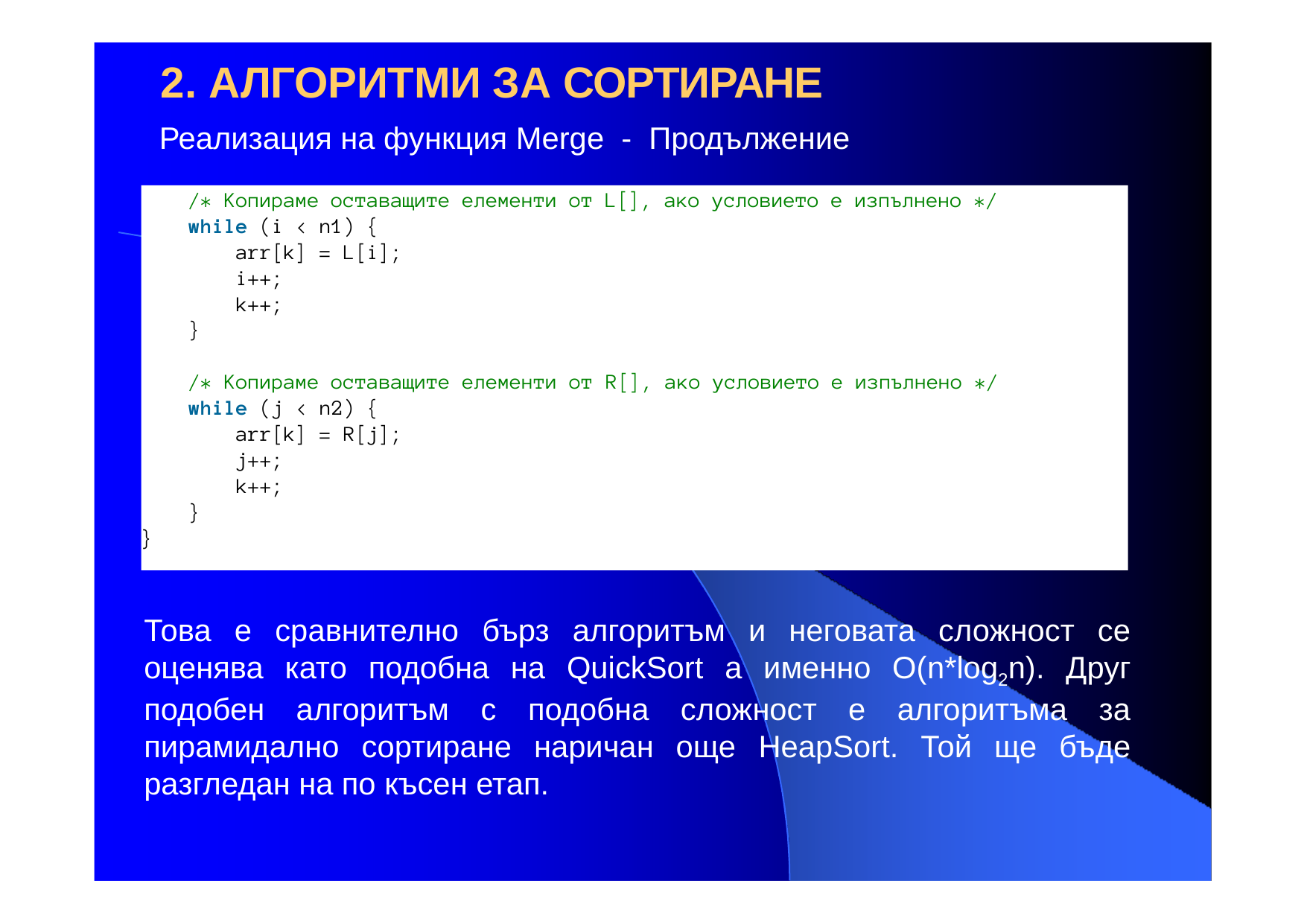

2. АЛГОРИТМИ ЗА СОРТИРАНЕ
Реализация на функция Merge  -  Продължение
    /* Копираме оставащите елементи от L[], ако условието е изпълнено */
    while (i < n1) {
        arr[k] = L[i];
        i++;
        k++;
    }

    /* Копираме оставащите елементи от R[], ако условието е изпълнено */
    while (j < n2) {
        arr[k] = R[j];
        j++;
        k++;
    }
}

Това е сравнително бърз алгоритъм и неговата сложност се оценява като подобна на QuickSort а именно О(n*log2n). Друг подобен алгоритъм с подобна сложност е алгоритъма за пирамидално сортиране наричан още HeapSort. Той ще бъде разгледан на по късен етап.